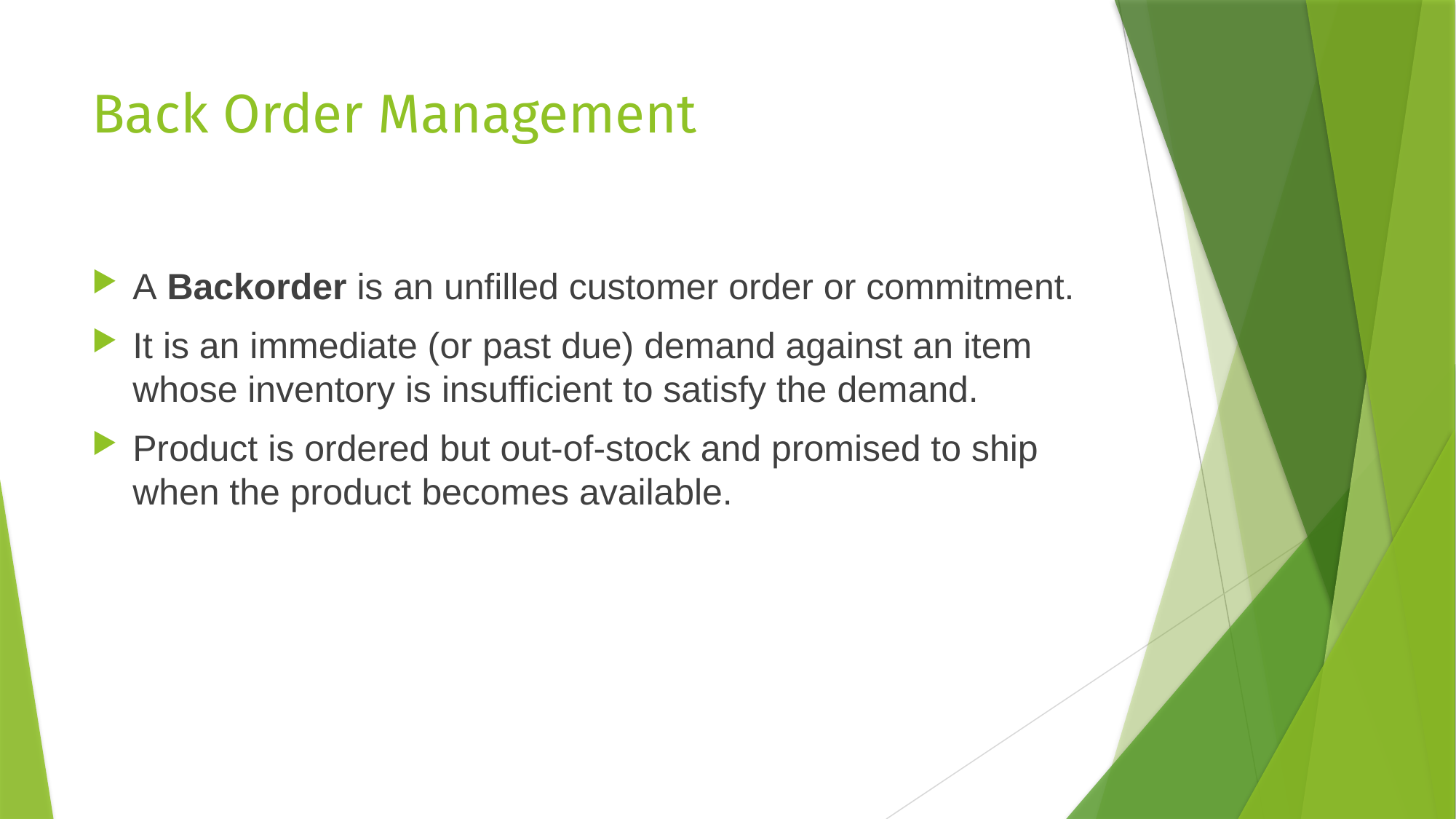

# Back Order Management
A Backorder is an unfilled customer order or commitment.
It is an immediate (or past due) demand against an item whose inventory is insufficient to satisfy the demand.
Product is ordered but out-of-stock and promised to ship when the product becomes available.